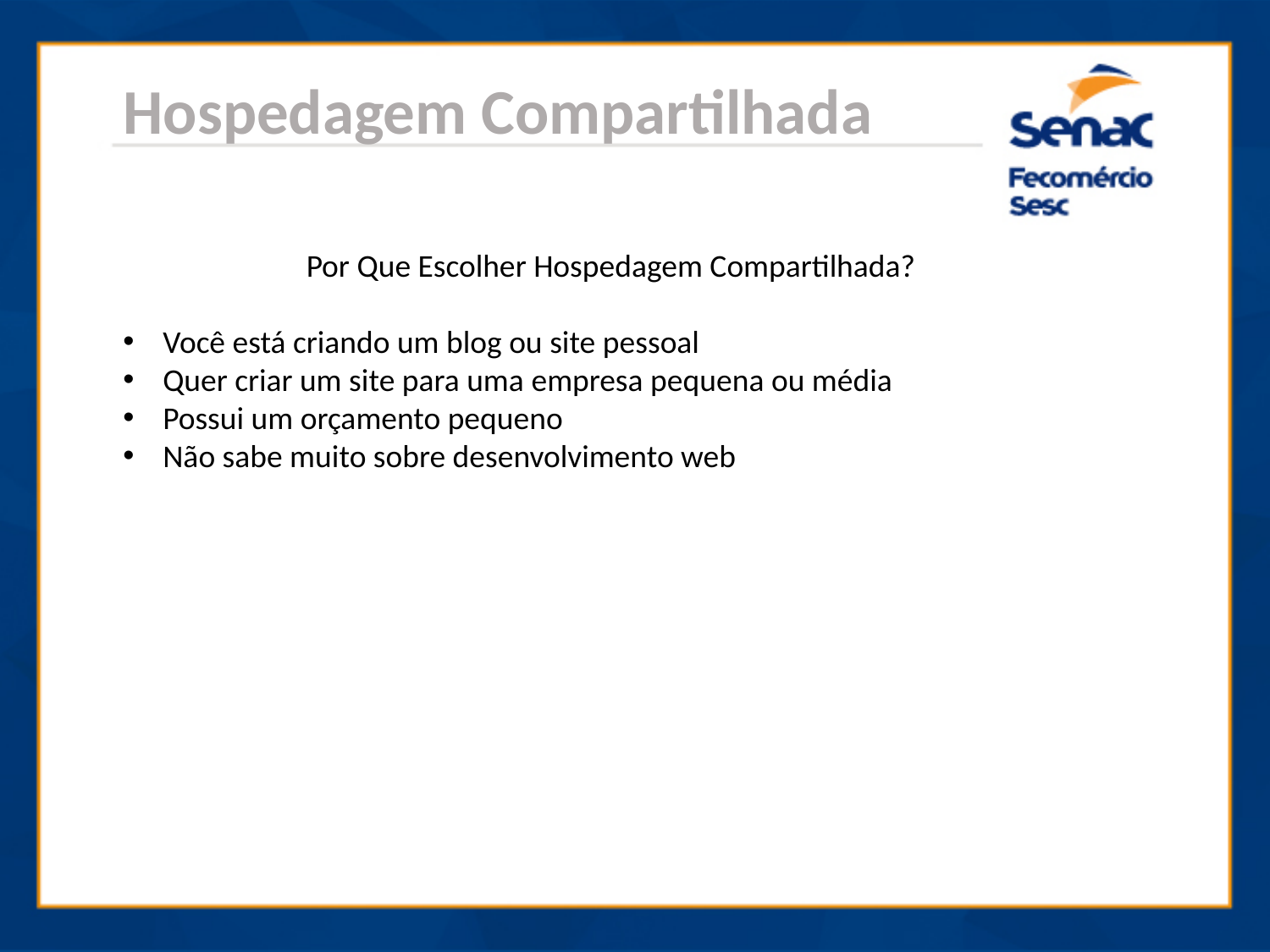

Hospedagem Compartilhada
Por Que Escolher Hospedagem Compartilhada?

Você está criando um blog ou site pessoal
Quer criar um site para uma empresa pequena ou média
Possui um orçamento pequeno
Não sabe muito sobre desenvolvimento web